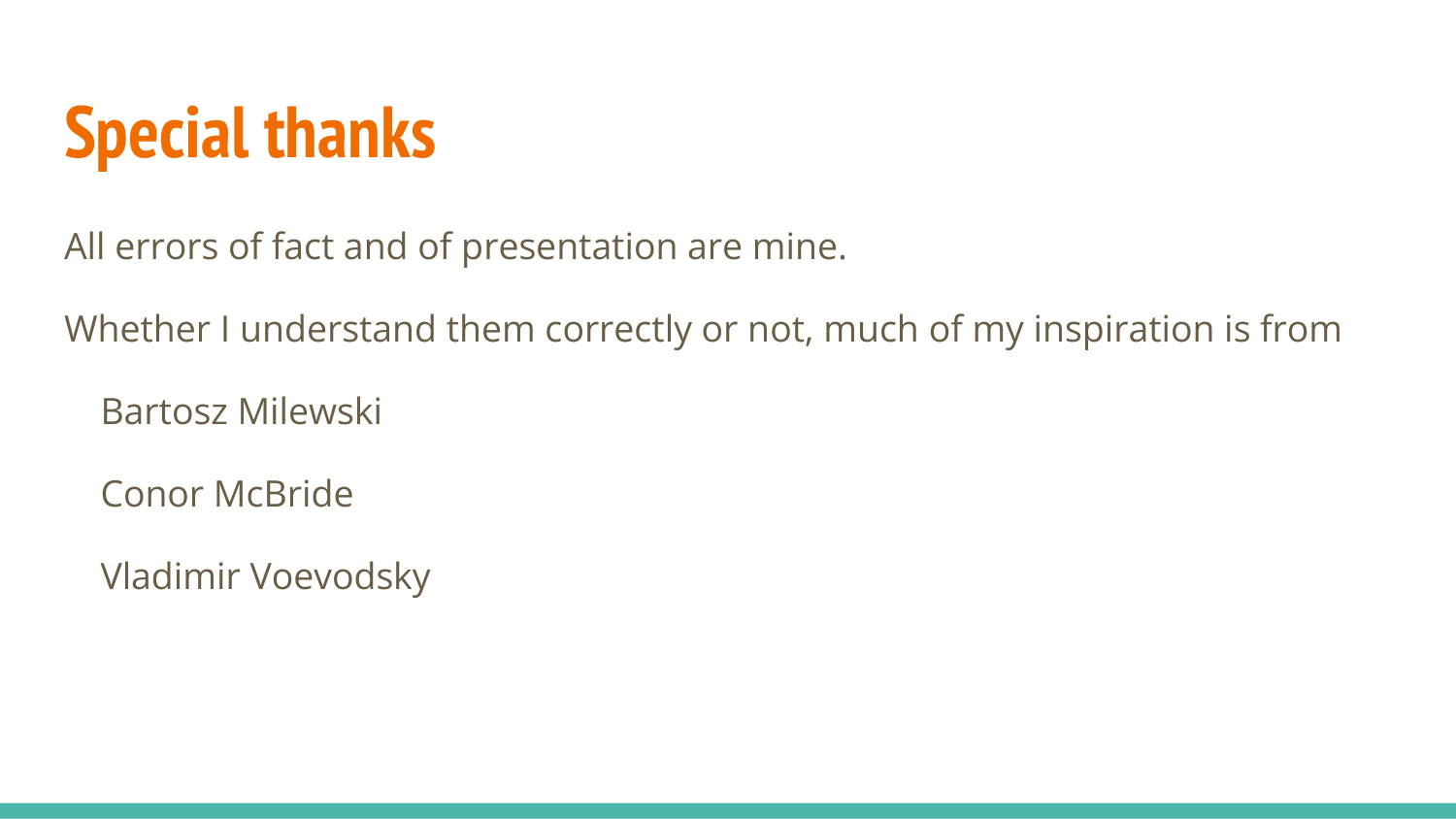

# Special thanks
All errors of fact and of presentation are mine.
Whether I understand them correctly or not, much of my inspiration is from
Bartosz Milewski
Conor McBride
Vladimir Voevodsky